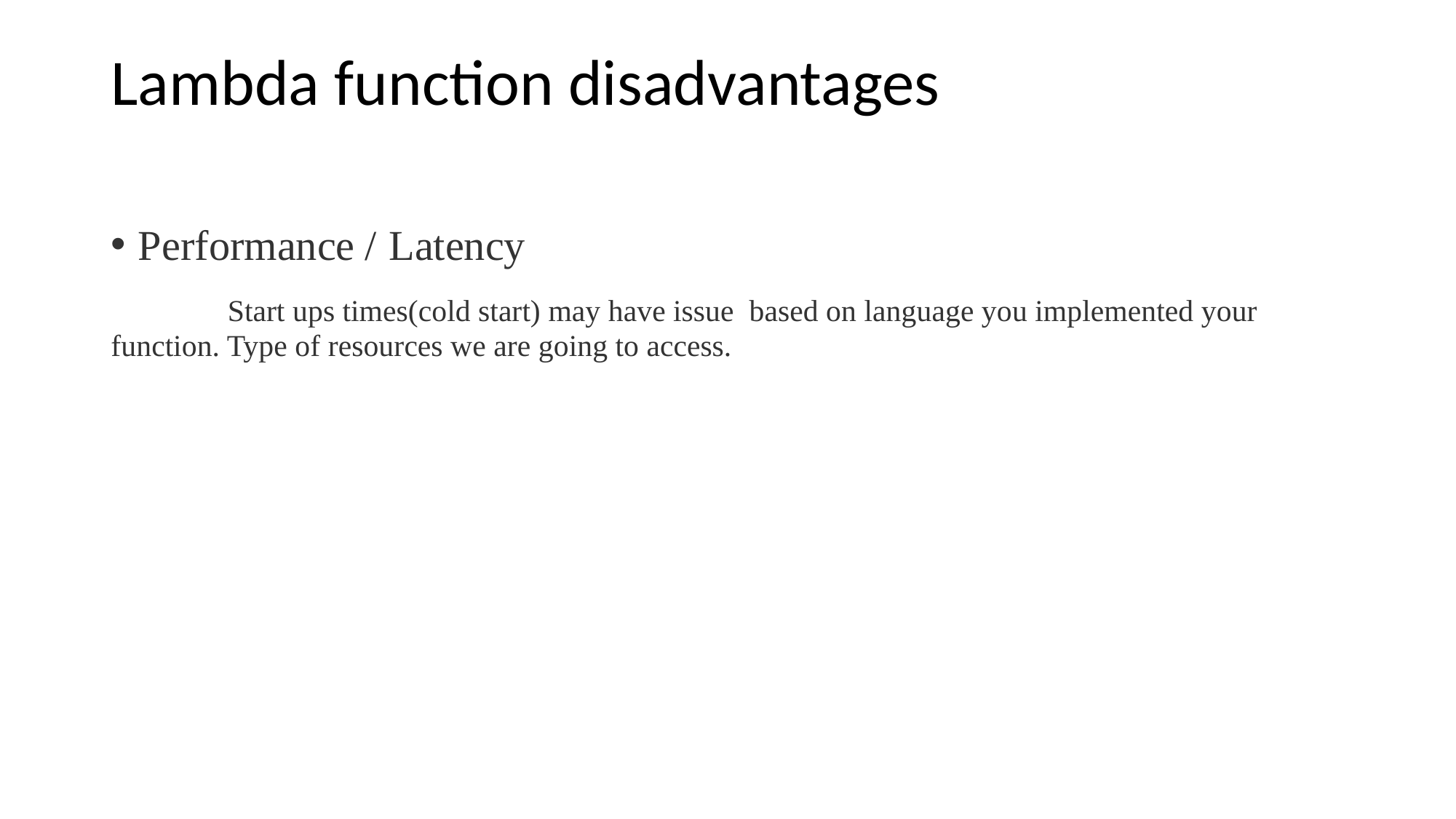

# Lambda function disadvantages
Performance / Latency
	 Start ups times(cold start) may have issue  based on language you implemented your function. Type of resources we are going to access.